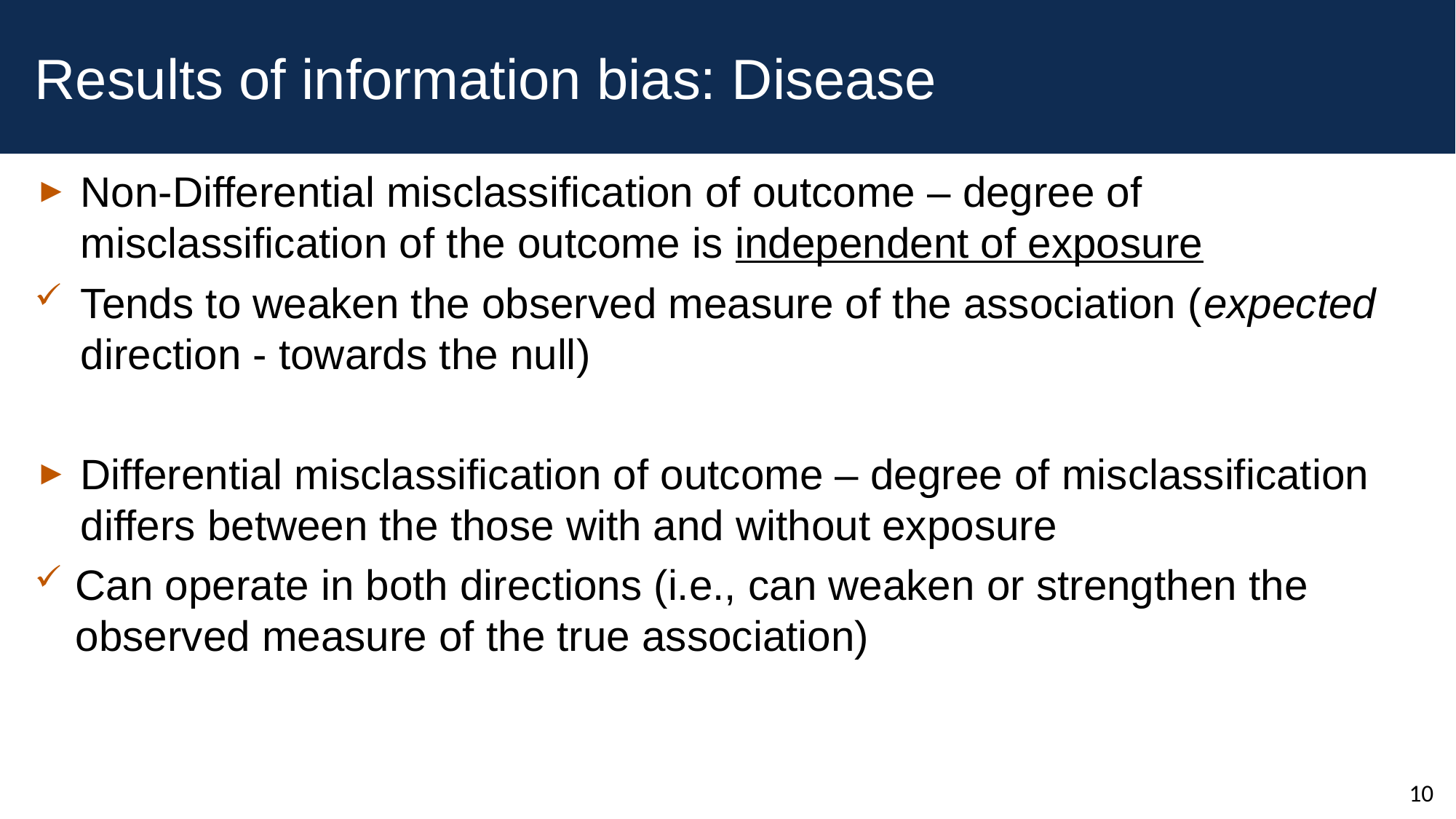

# Results of information bias: Disease
Non-Differential misclassification of outcome – degree of misclassification of the outcome is independent of exposure
Tends to weaken the observed measure of the association (expected direction - towards the null)

Differential misclassification of outcome – degree of misclassification differs between the those with and without exposure
Can operate in both directions (i.e., can weaken or strengthen the observed measure of the true association)